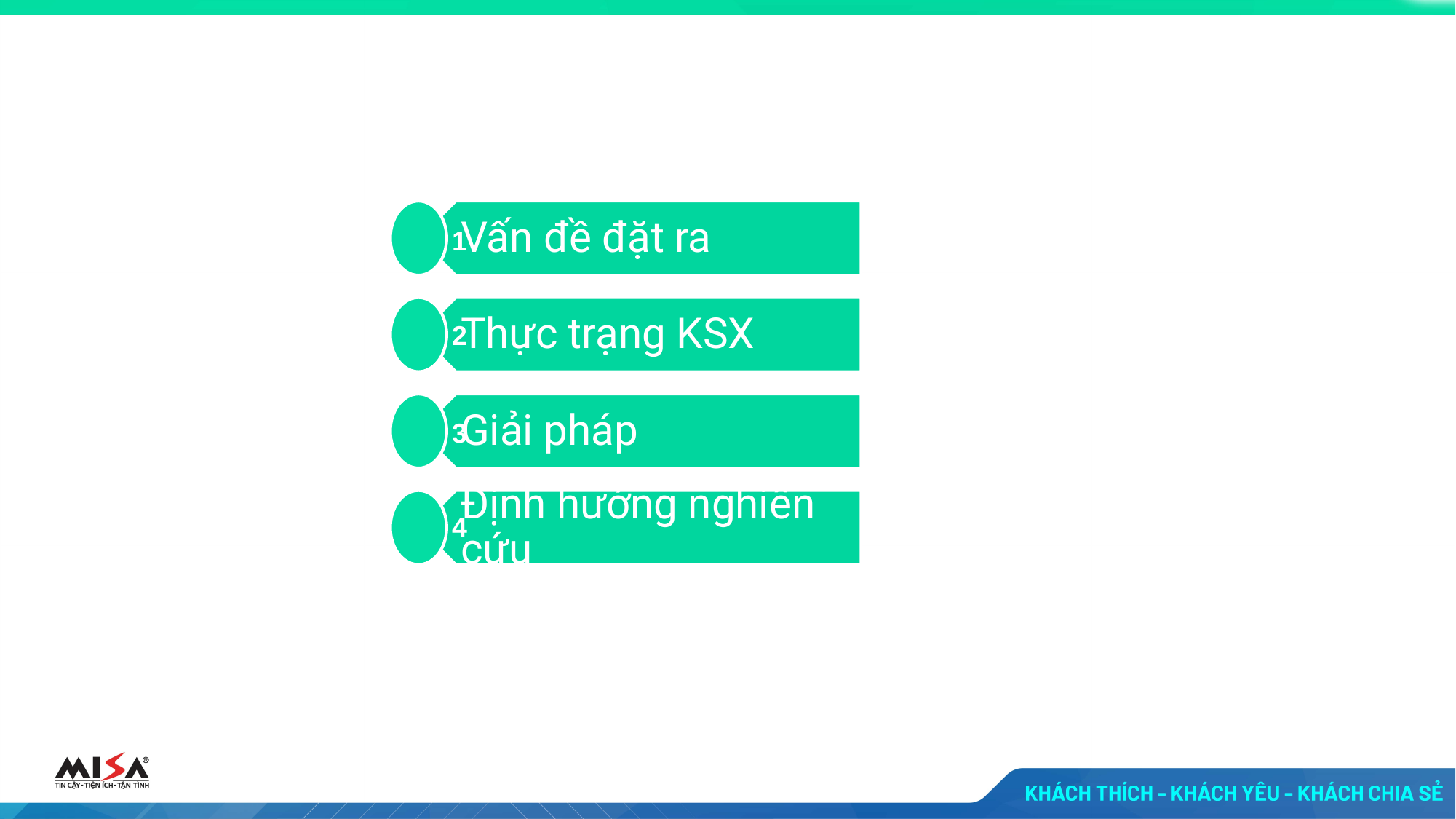

Vấn đề đặt ra
Thực trạng KSX
Giải pháp
Định hướng nghiên cứu
1
2
3
4